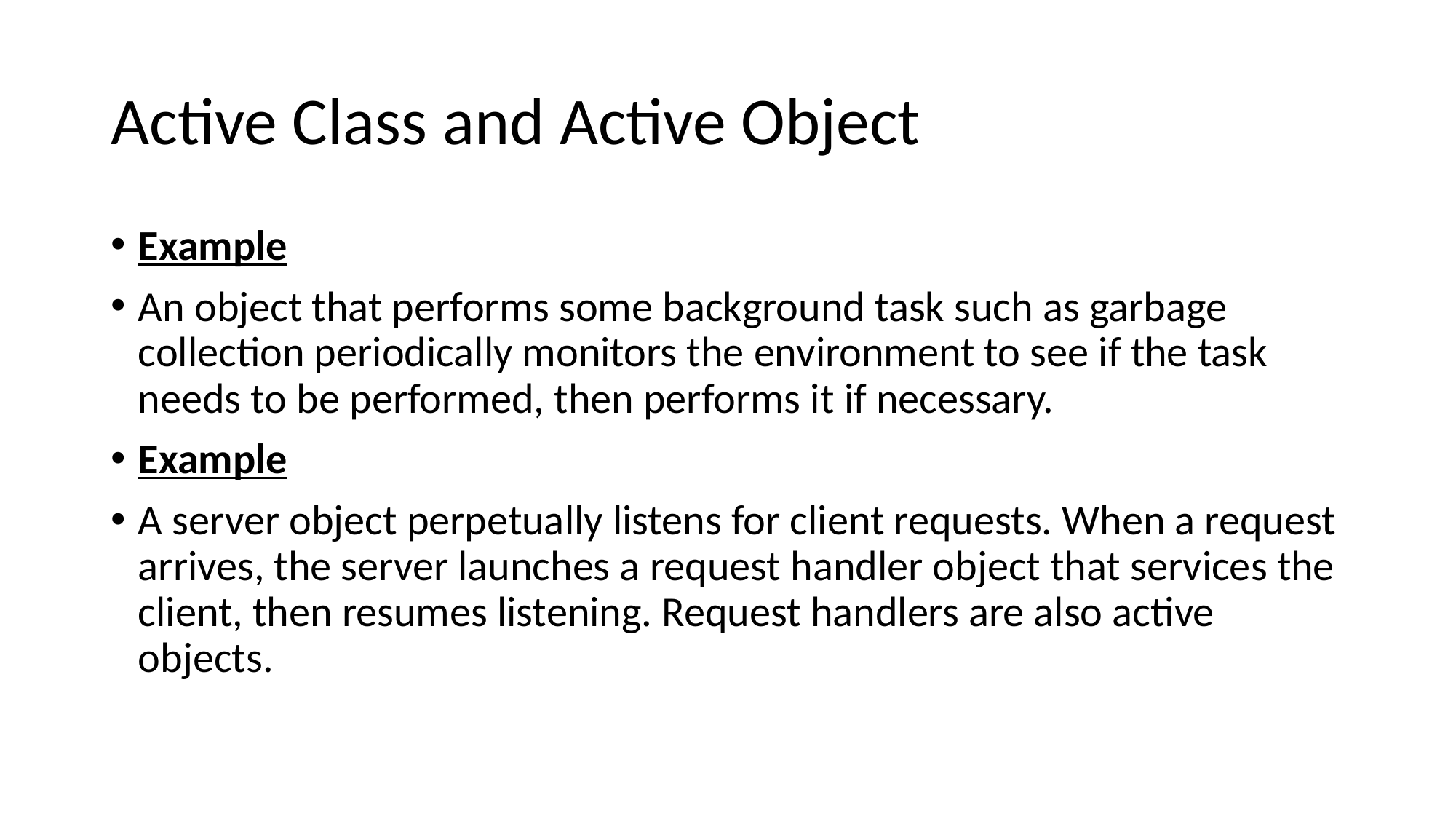

# Active Class and Active Object
Example
An object that performs some background task such as garbage collection periodically monitors the environment to see if the task needs to be performed, then performs it if necessary.
Example
A server object perpetually listens for client requests. When a request arrives, the server launches a request handler object that services the client, then resumes listening. Request handlers are also active objects.